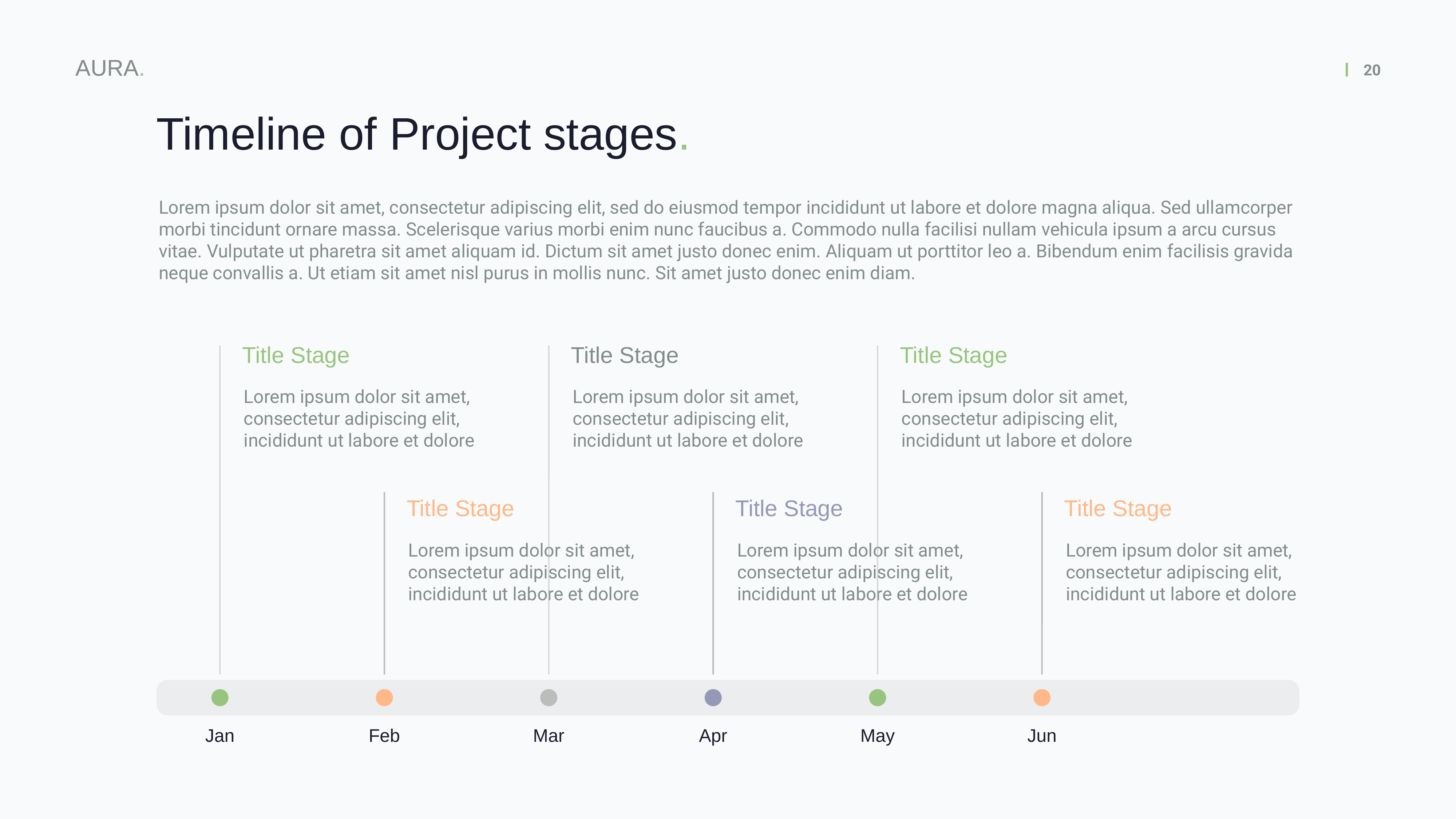

AURA.
20
Timeline of Project stages.
Lorem ipsum dolor sit amet, consectetur adipiscing elit, sed do eiusmod tempor incididunt ut labore et dolore magna aliqua. Sed ullamcorper morbi tincidunt ornare massa. Scelerisque varius morbi enim nunc faucibus a. Commodo nulla facilisi nullam vehicula ipsum a arcu cursus vitae. Vulputate ut pharetra sit amet aliquam id. Dictum sit amet justo donec enim. Aliquam ut porttitor leo a. Bibendum enim facilisis gravida neque convallis a. Ut etiam sit amet nisl purus in mollis nunc. Sit amet justo donec enim diam.
Title Stage
Title Stage
Title Stage

Lorem ipsum dolor sit amet, consectetur adipiscing elit, incididunt ut labore et dolore
Lorem ipsum dolor sit amet, consectetur adipiscing elit, incididunt ut labore et dolore
Lorem ipsum dolor sit amet, consectetur adipiscing elit, incididunt ut labore et dolore
Title Stage
Title Stage
Title Stage

Lorem ipsum dolor sit amet, consectetur adipiscing elit, incididunt ut labore et dolore
Lorem ipsum dolor sit amet, consectetur adipiscing elit, incididunt ut labore et dolore
Lorem ipsum dolor sit amet, consectetur adipiscing elit, incididunt ut labore et dolore

Jan
Feb
Mar
Apr
May
Jun